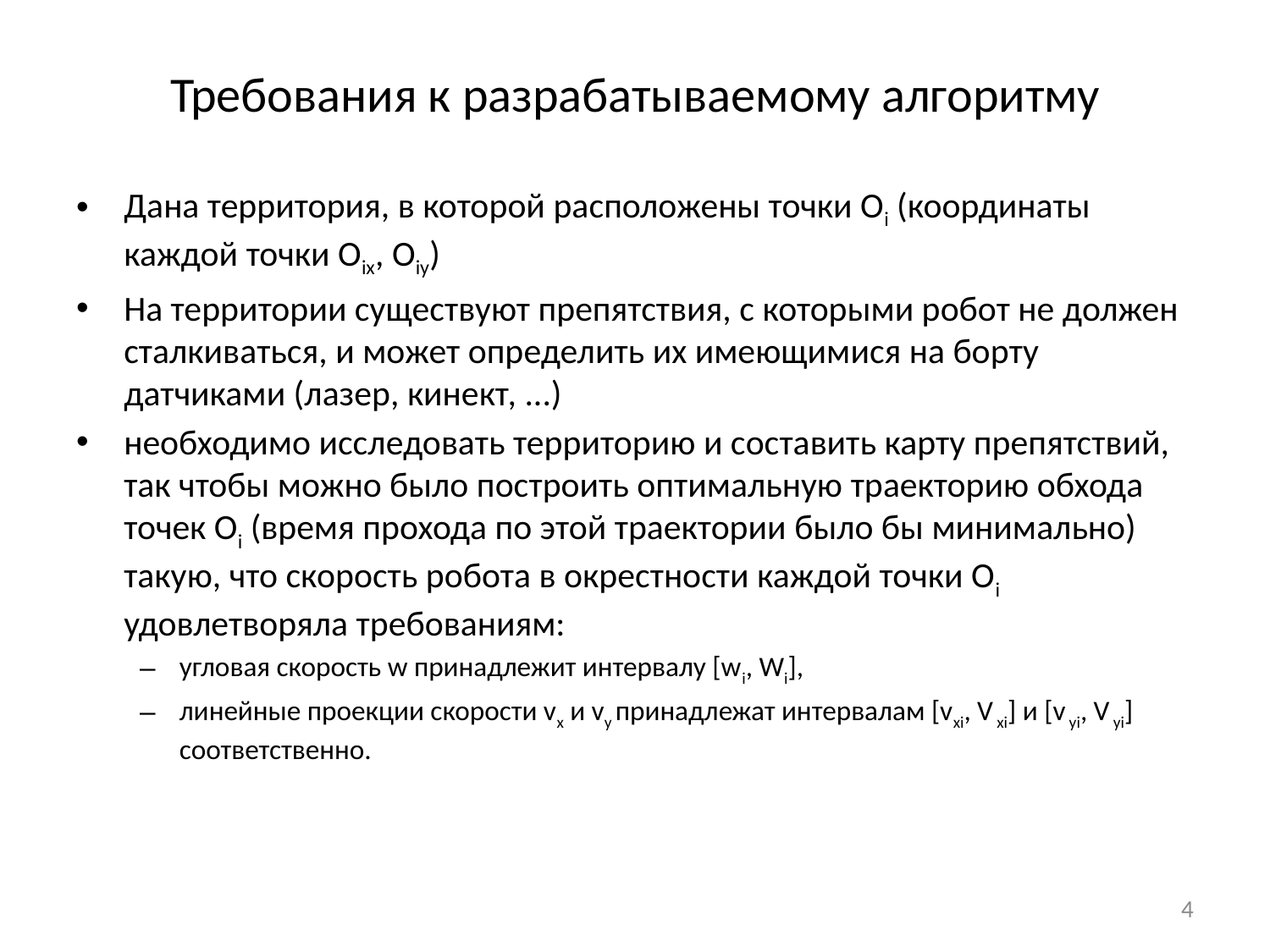

# Требования к разрабатываемому алгоритму
Дана территория, в которой расположены точки Oi (координаты каждой точки Oix, Oiy)
На территории существуют препятствия, с которыми робот не должен сталкиваться, и может определить их имеющимися на борту датчиками (лазер, кинект, ...)
необходимо исследовать территорию и составить карту препятствий, так чтобы можно было построить оптимальную траекторию обхода точек Оi (время прохода по этой траектории было бы минимально) такую, что скорость робота в окрестности каждой точки Oi удовлетворяла требованиям:
угловая скорость w принадлежит интервалу [wi, Wi],
линейные проекции скорости vx и vy принадлежат интервалам [vxi, V xi] и [v yi, V yi] соответственно.
4